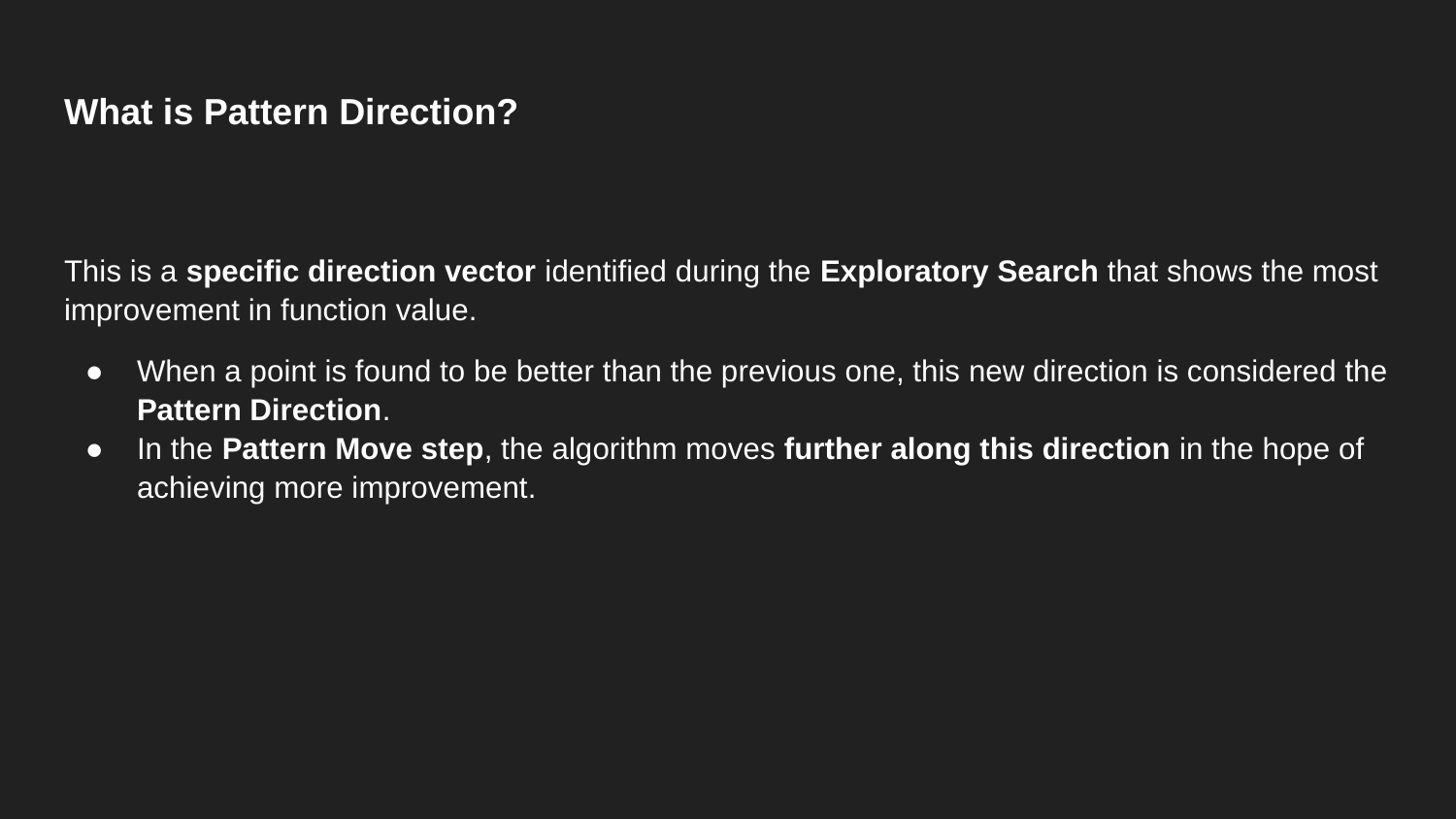

# What is Pattern Direction?

This is a specific direction vector identified during the Exploratory Search that shows the most improvement in function value.
When a point is found to be better than the previous one, this new direction is considered the Pattern Direction.
In the Pattern Move step, the algorithm moves further along this direction in the hope of achieving more improvement.